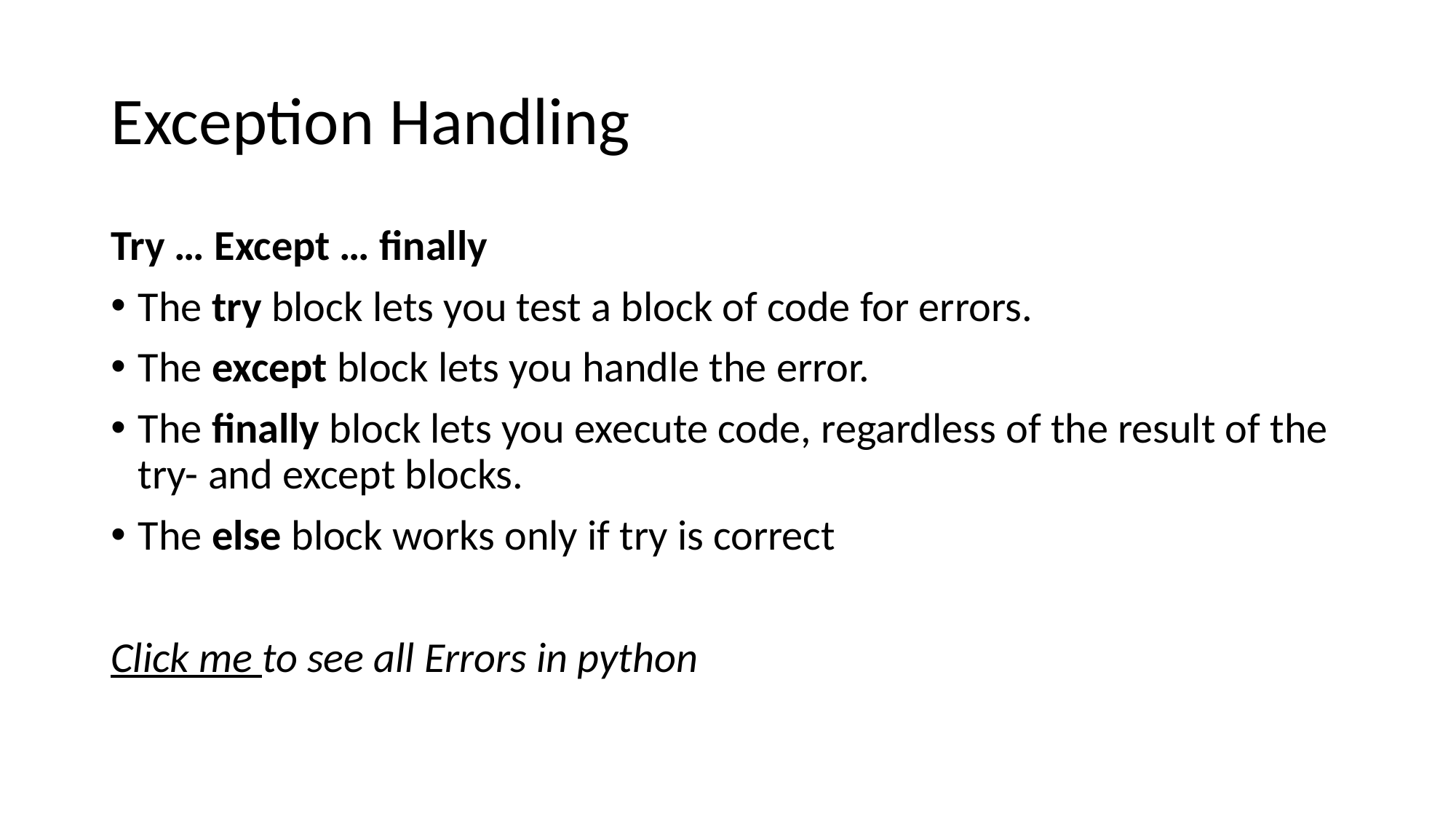

# Exception Handling
Try … Except … finally
The try block lets you test a block of code for errors.
The except block lets you handle the error.
The finally block lets you execute code, regardless of the result of the try- and except blocks.
The else block works only if try is correct

Click me to see all Errors in python